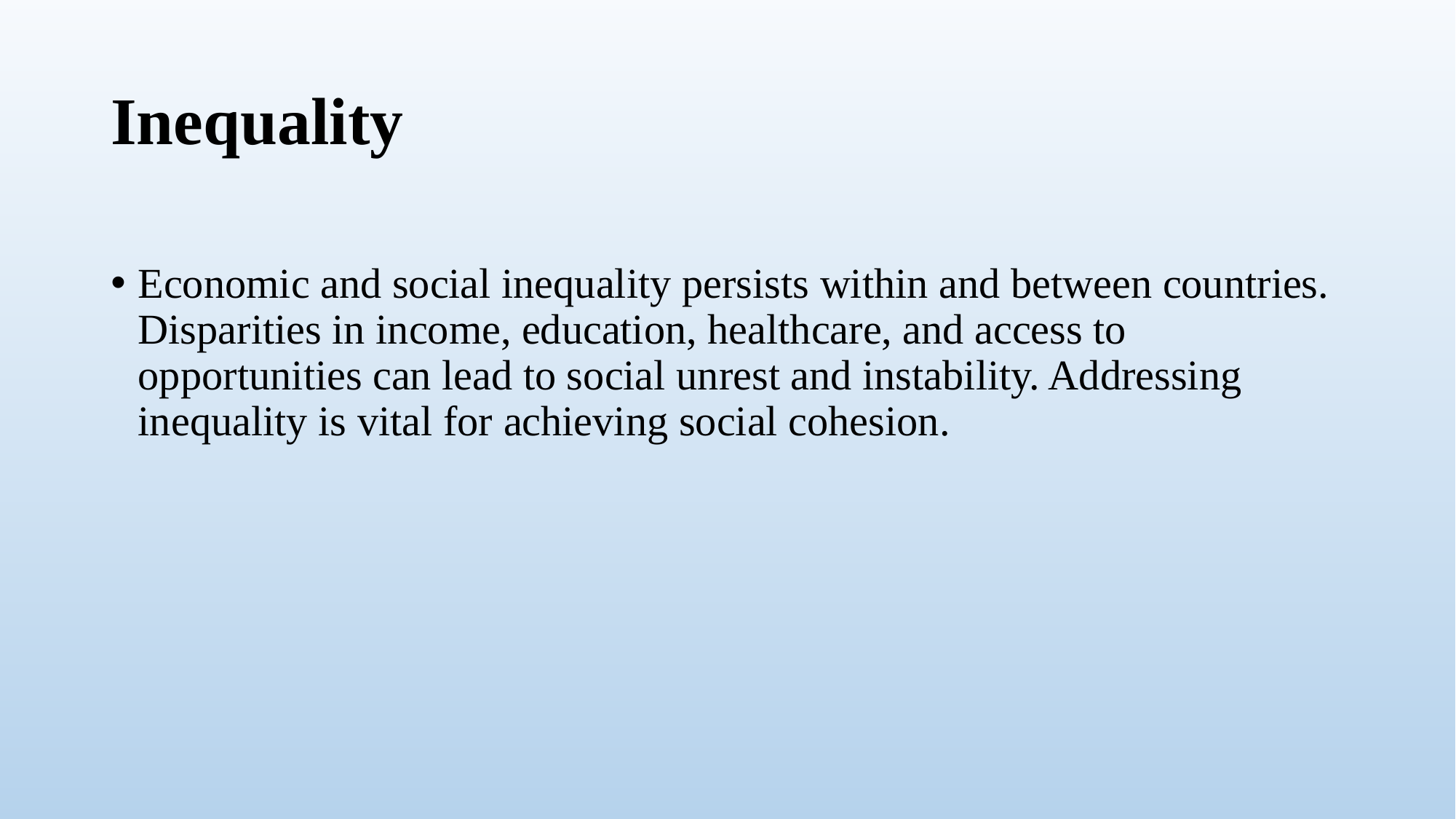

# Inequality
Economic and social inequality persists within and between countries. Disparities in income, education, healthcare, and access to opportunities can lead to social unrest and instability. Addressing inequality is vital for achieving social cohesion.